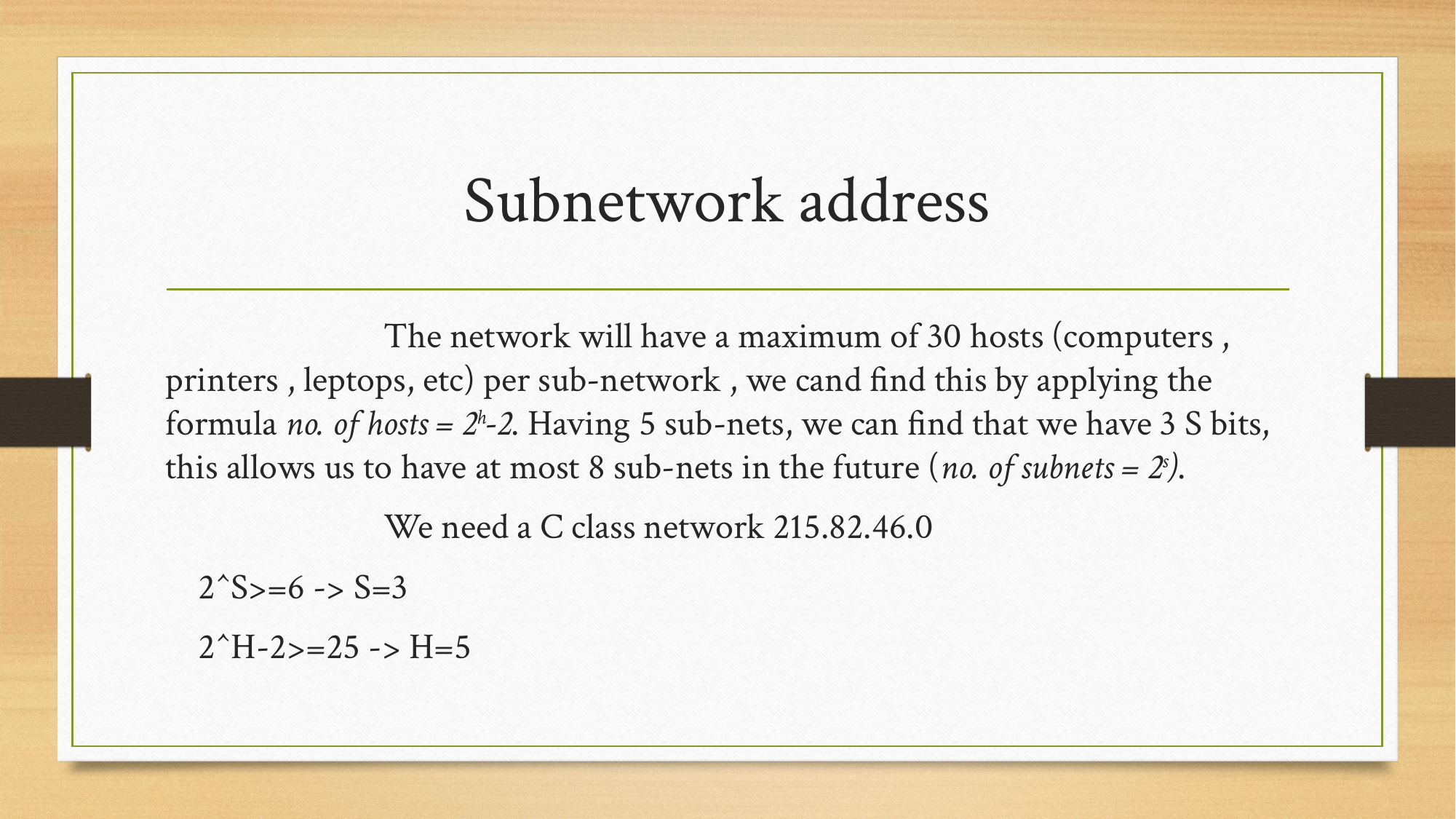

# Subnetwork address
		The network will have a maximum of 30 hosts (computers , printers , leptops, etc) per sub-network , we cand find this by applying the formula no. of hosts = 2h-2. Having 5 sub-nets, we can find that we have 3 S bits, this allows us to have at most 8 sub-nets in the future (no. of subnets = 2s).
		We need a C class network 215.82.46.0
    2^S>=6 -> S=3
    2^H-2>=25 -> H=5